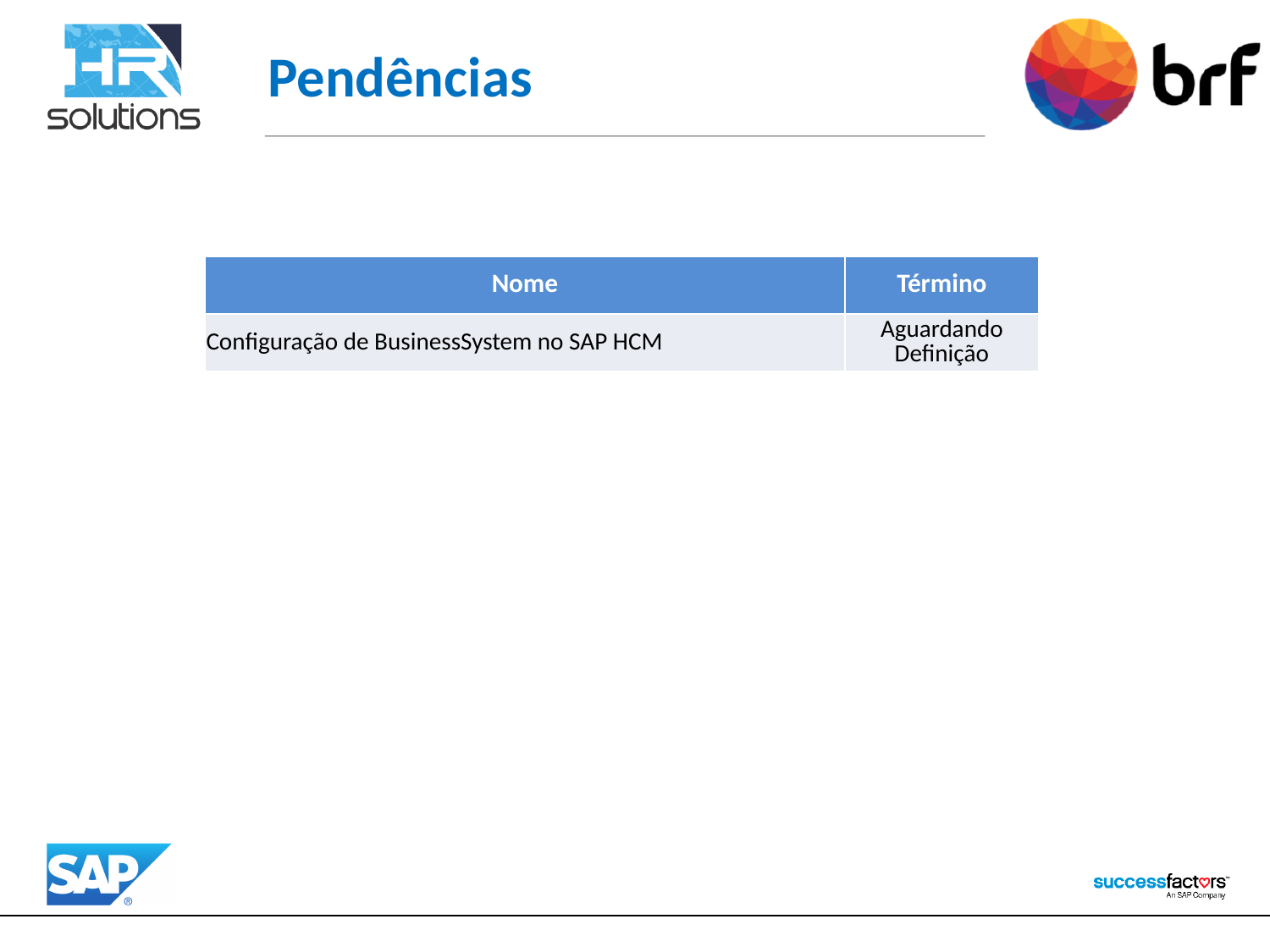

# Pendências
| Nome | Término |
| --- | --- |
| Configuração de BusinessSystem no SAP HCM | Aguardando Definição |